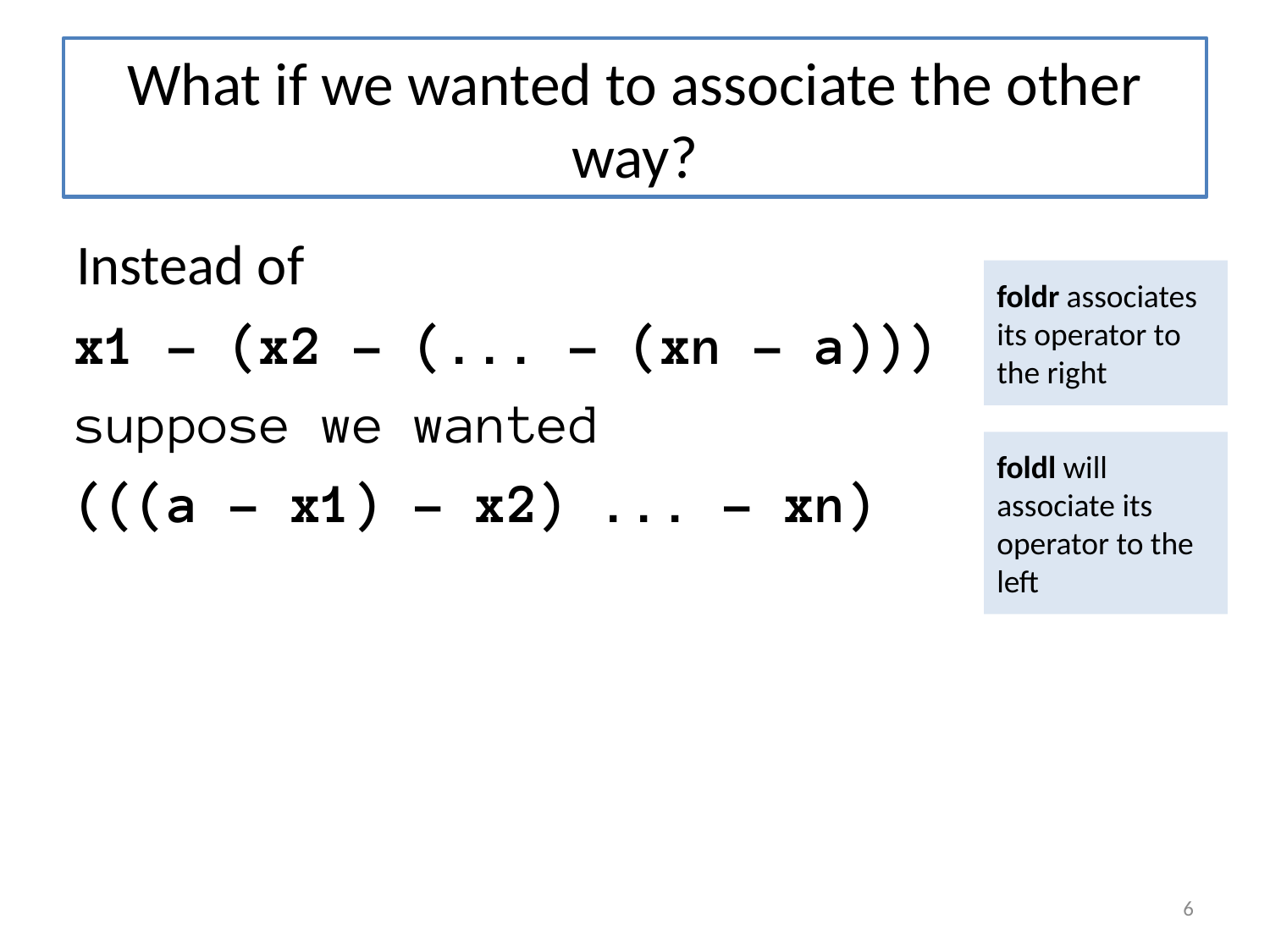

# What if we wanted to associate the other way?
Instead of
x1 – (x2 – (... – (xn – a)))
suppose we wanted
(((a – x1) – x2) ... – xn)
foldr associates its operator to the right
foldl will associate its operator to the left
6